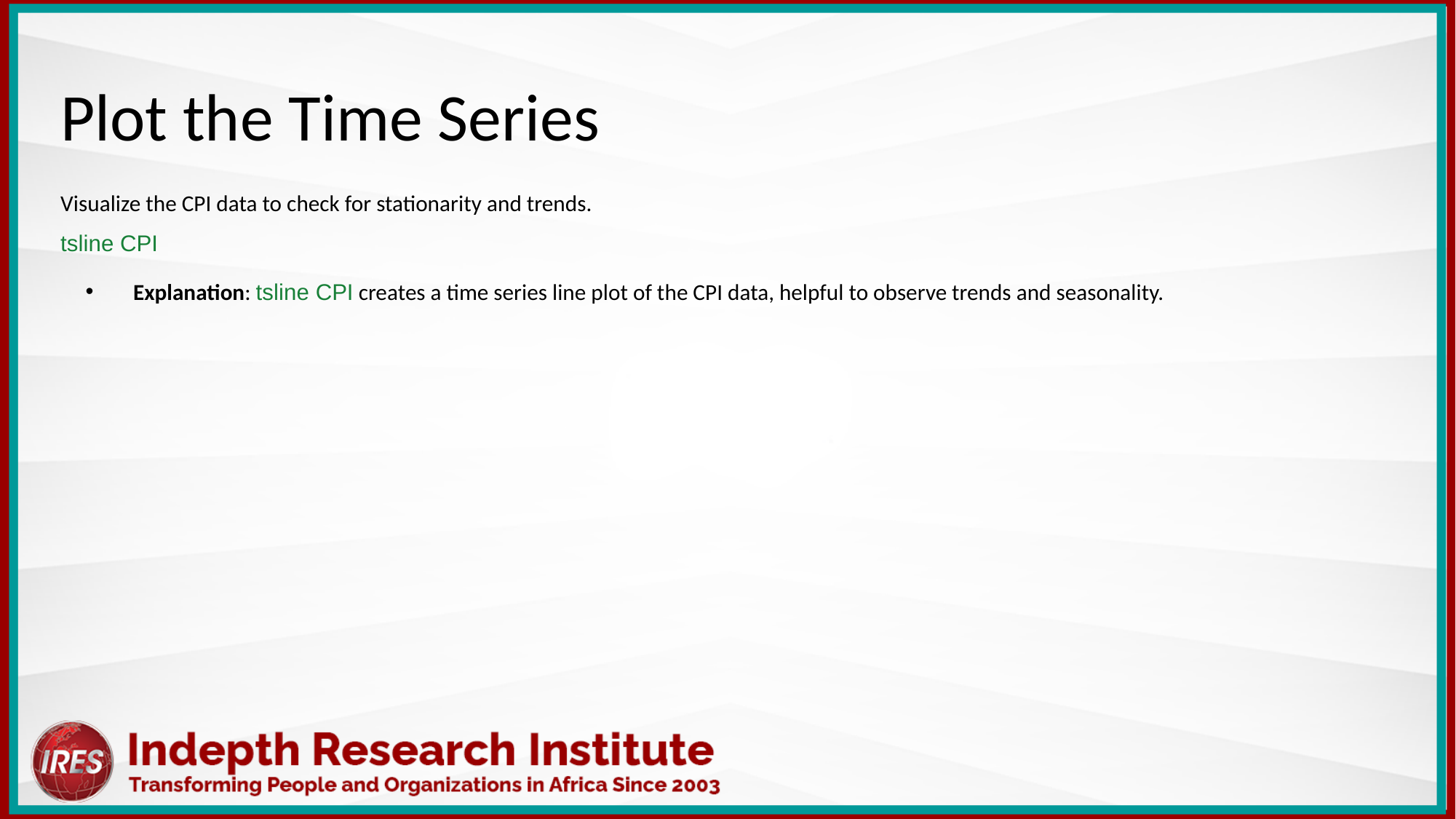

Plot the Time Series
Visualize the CPI data to check for stationarity and trends.
tsline CPI
Explanation: tsline CPI creates a time series line plot of the CPI data, helpful to observe trends and seasonality.